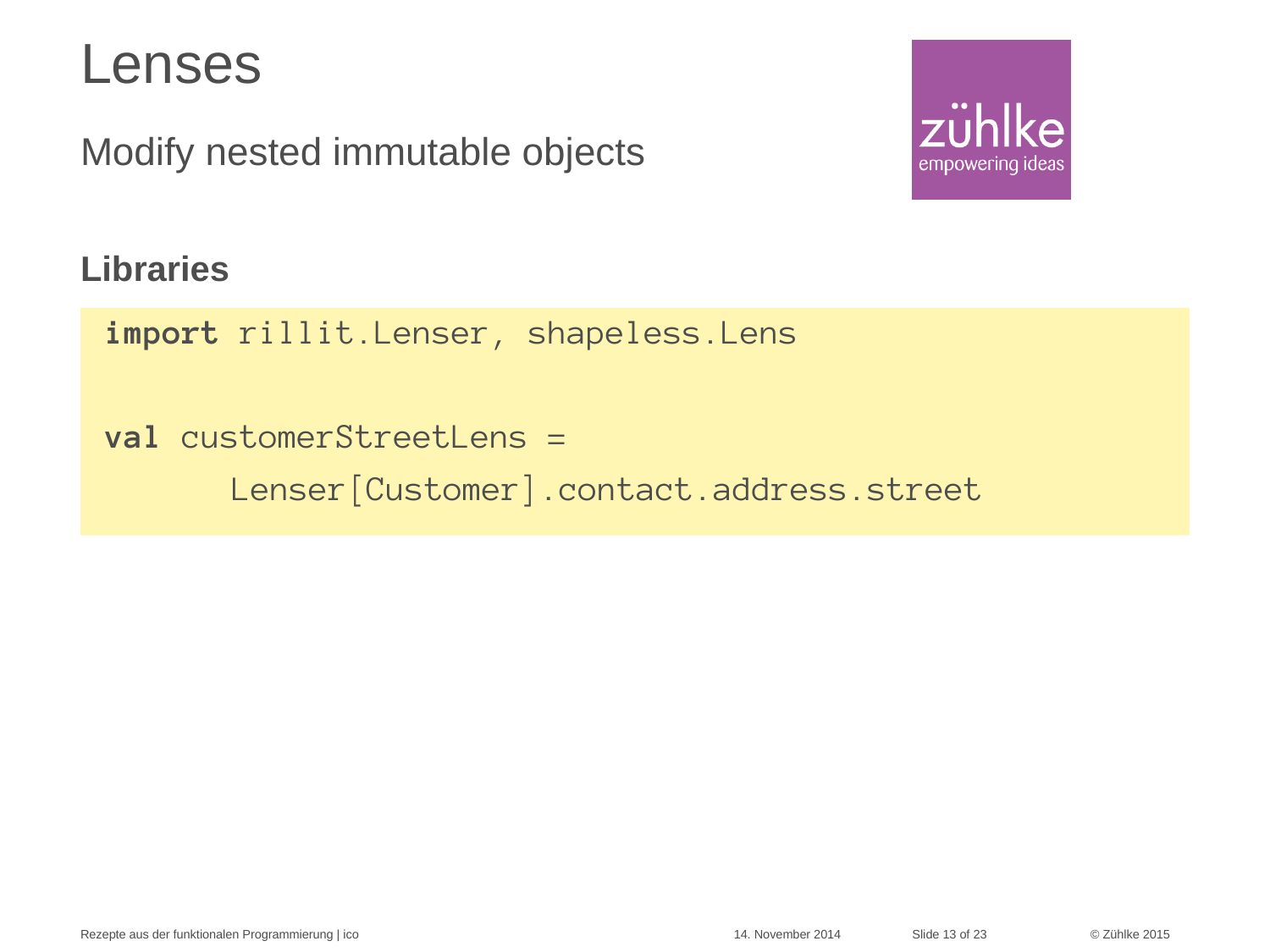

# Lenses
Modify nested immutable objects
Libraries
import rillit.Lenser, shapeless.Lens

val customerStreetLens =
	Lenser[Customer].contact.address.street

Rezepte aus der funktionalen Programmierung | ico
14. November 2014
Slide 13 of 23